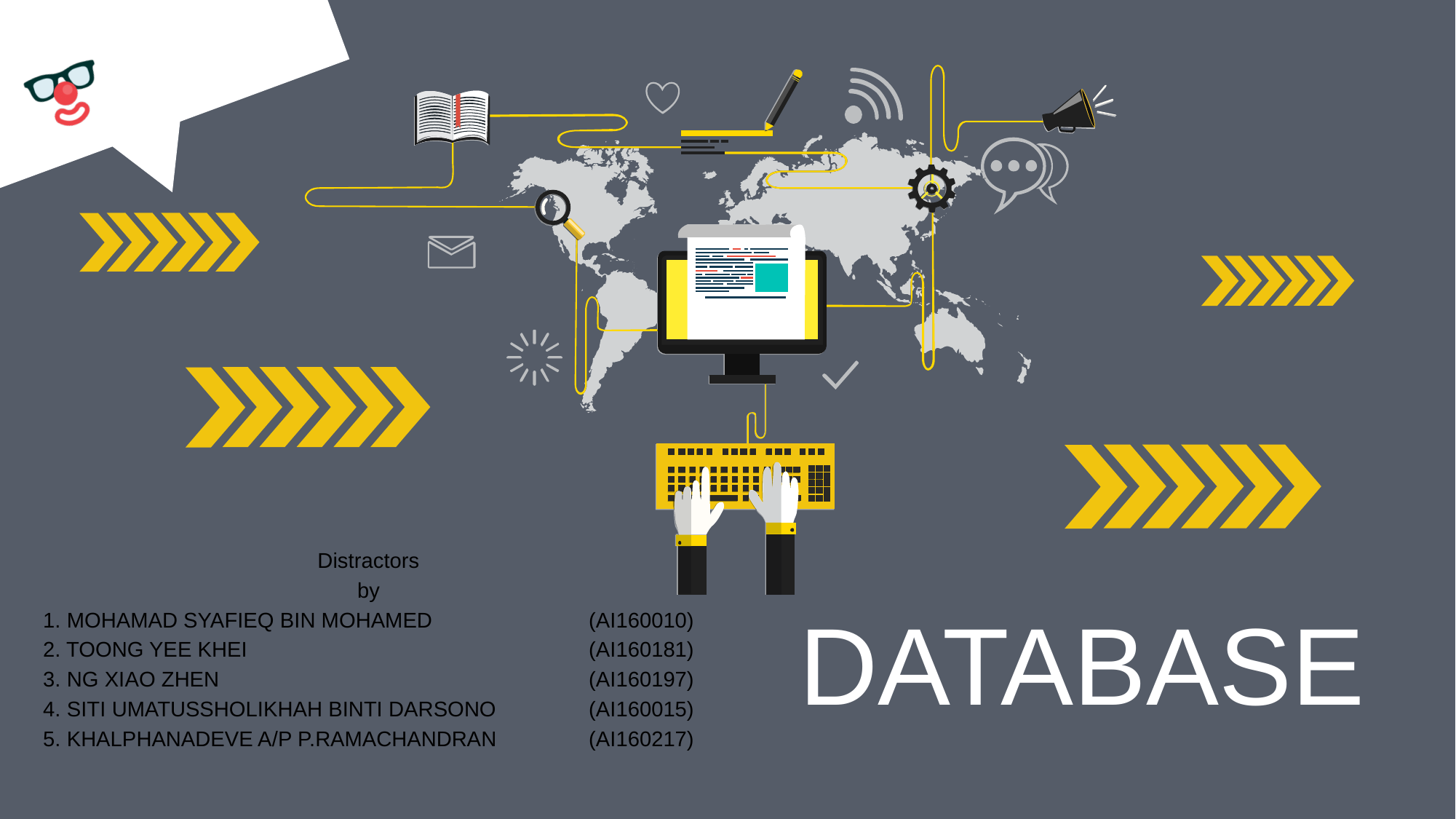

Distractors
by
1. MOHAMAD SYAFIEQ BIN MOHAMED 		(AI160010)
2. TOONG YEE KHEI 				(AI160181)
3. NG XIAO ZHEN 				(AI160197)
4. SITI UMATUSSHOLIKHAH BINTI DARSONO	(AI160015)
5. KHALPHANADEVE A/P P.RAMACHANDRAN 	(AI160217)

# DATABASE